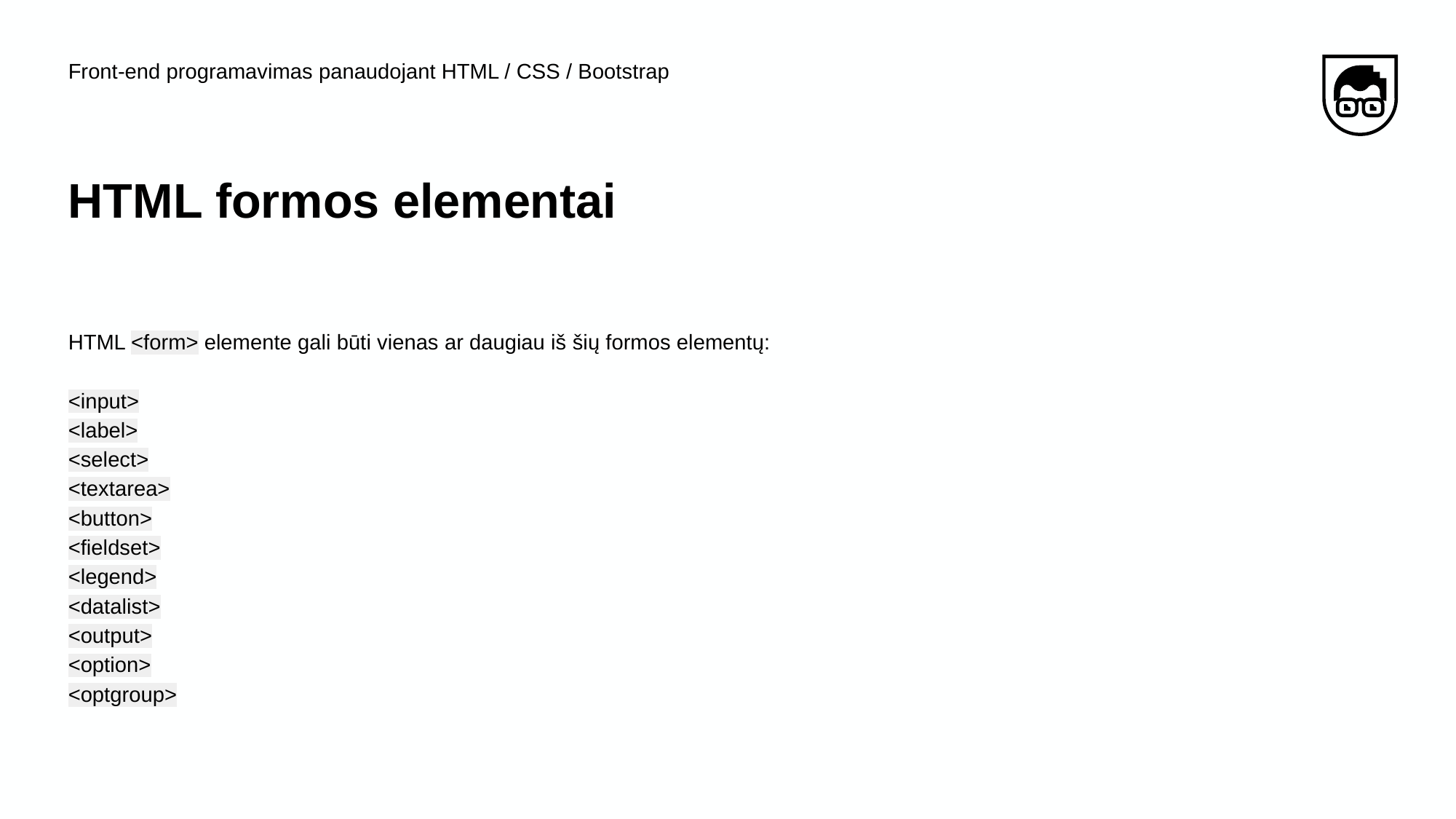

Front-end programavimas panaudojant HTML / CSS / Bootstrap
# HTML formos elementai

HTML <form> elemente gali būti vienas ar daugiau iš šių formos elementų:

<input>
<label>
<select>
<textarea>
<button>
<fieldset>
<legend>
<datalist>
<output>
<option>
<optgroup>